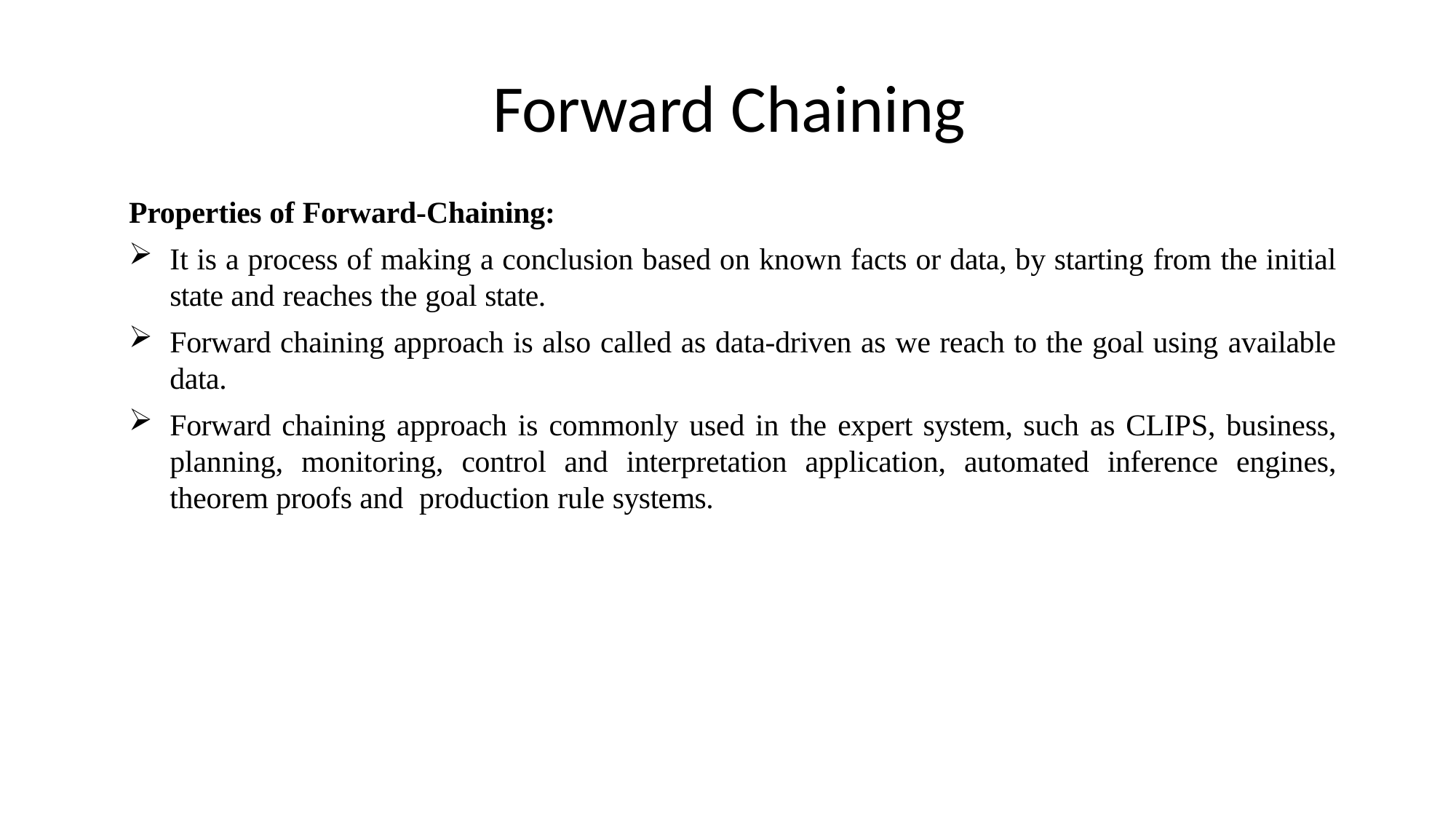

# Forward Chaining
Properties of Forward-Chaining:
It is a process of making a conclusion based on known facts or data, by starting from the initial state and reaches the goal state.
Forward chaining approach is also called as data-driven as we reach to the goal using available data.
Forward chaining approach is commonly used in the expert system, such as CLIPS, business, planning, monitoring, control and interpretation application, automated inference engines, theorem proofs and  production rule systems.